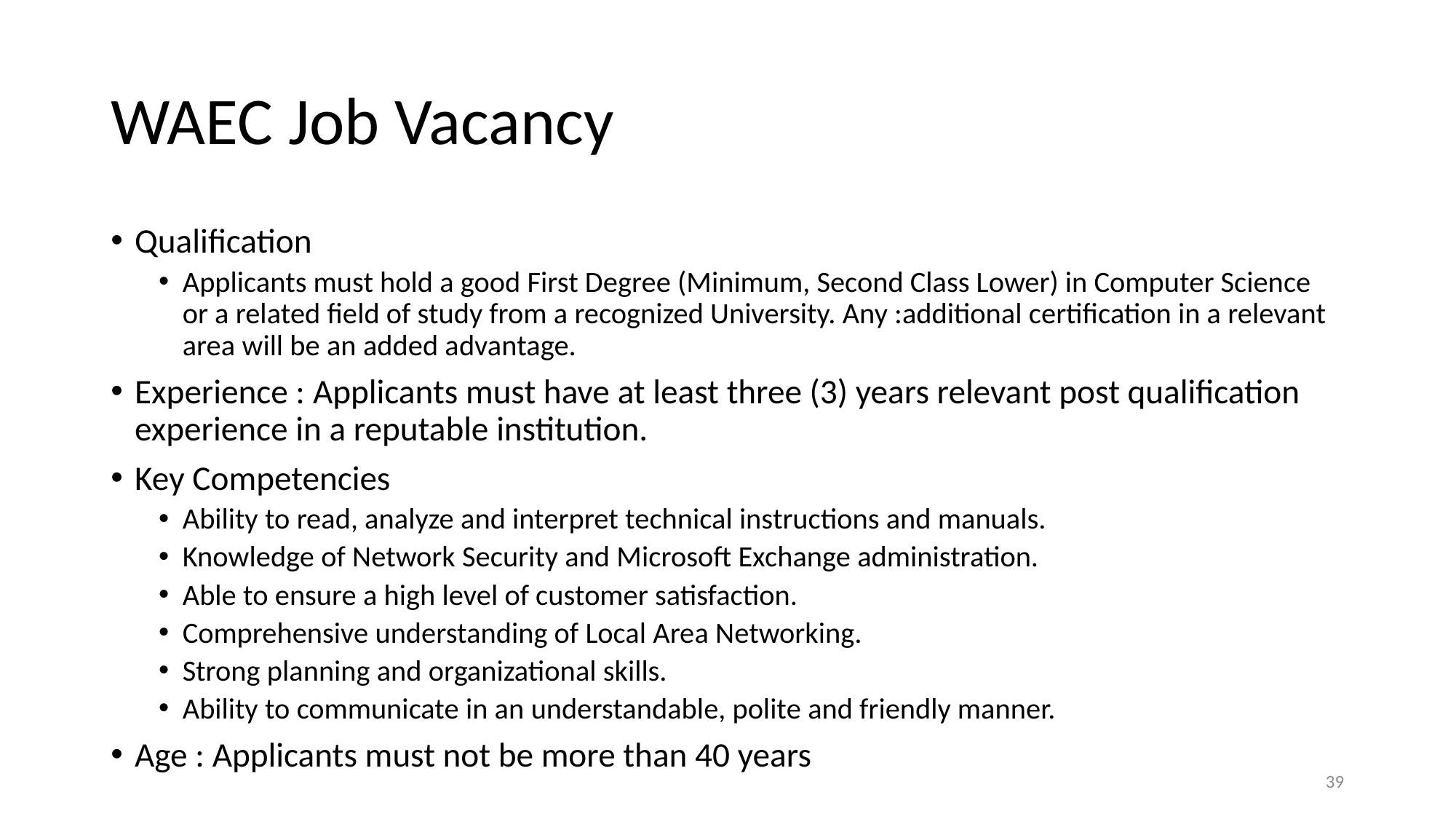

# WAEC Job Vacancy
Qualification
Applicants must hold a good First Degree (Minimum, Second Class Lower) in Computer Science or a related field of study from a recognized University. Any :additional certification in a relevant area will be an added advantage.
Experience : Applicants must have at least three (3) years relevant post qualification experience in a reputable institution.
Key Competencies
Ability to read, analyze and interpret technical instructions and manuals.
Knowledge of Network Security and Microsoft Exchange administration.
Able to ensure a high level of customer satisfaction.
Comprehensive understanding of Local Area Networking.
Strong planning and organizational skills.
Ability to communicate in an understandable, polite and friendly manner.
Age : Applicants must not be more than 40 years

39